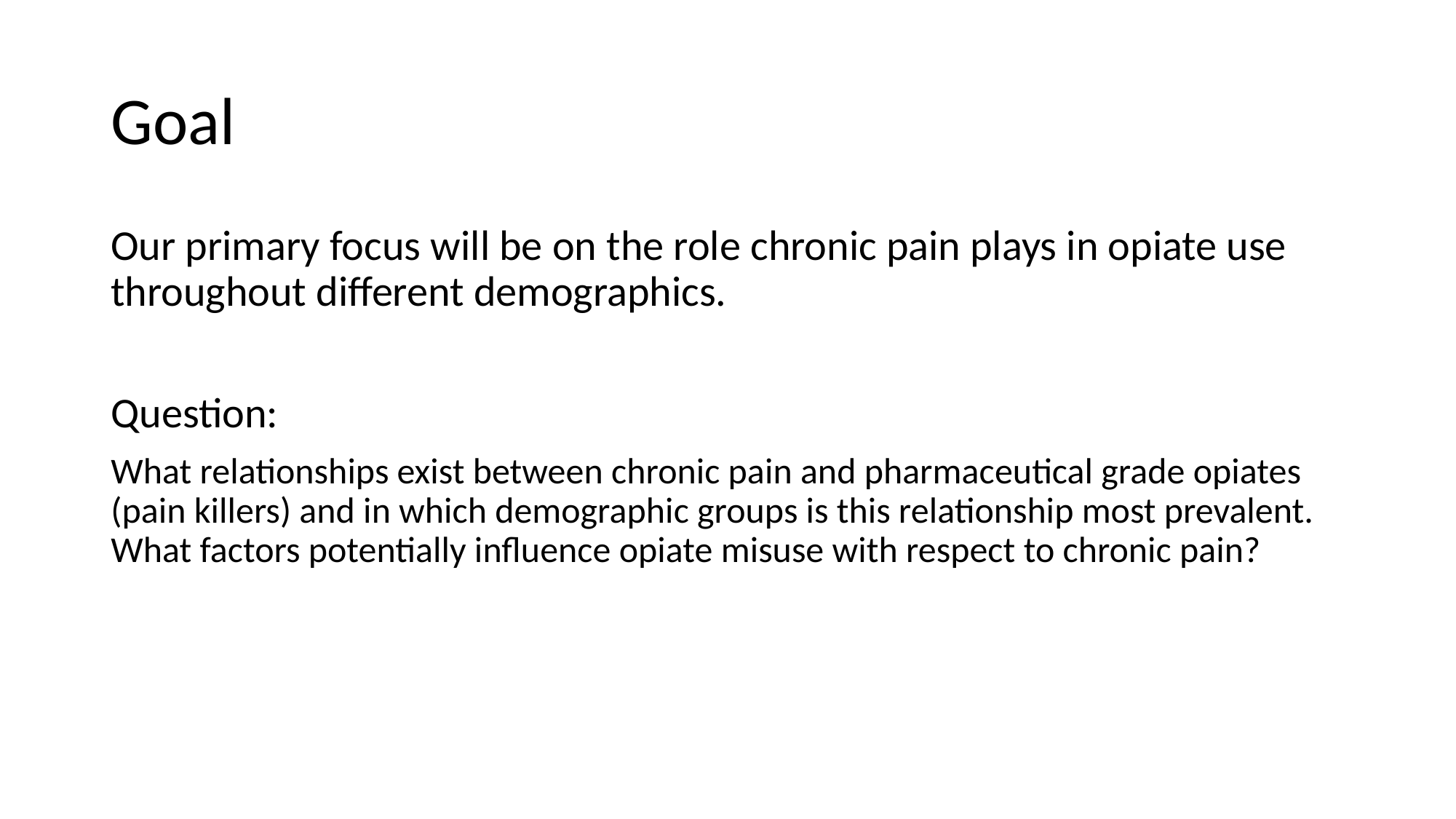

# Goal
Our primary focus will be on the role chronic pain plays in opiate use throughout different demographics.

Question:
What relationships exist between chronic pain and pharmaceutical grade opiates (pain killers) and in which demographic groups is this relationship most prevalent. What factors potentially influence opiate misuse with respect to chronic pain?